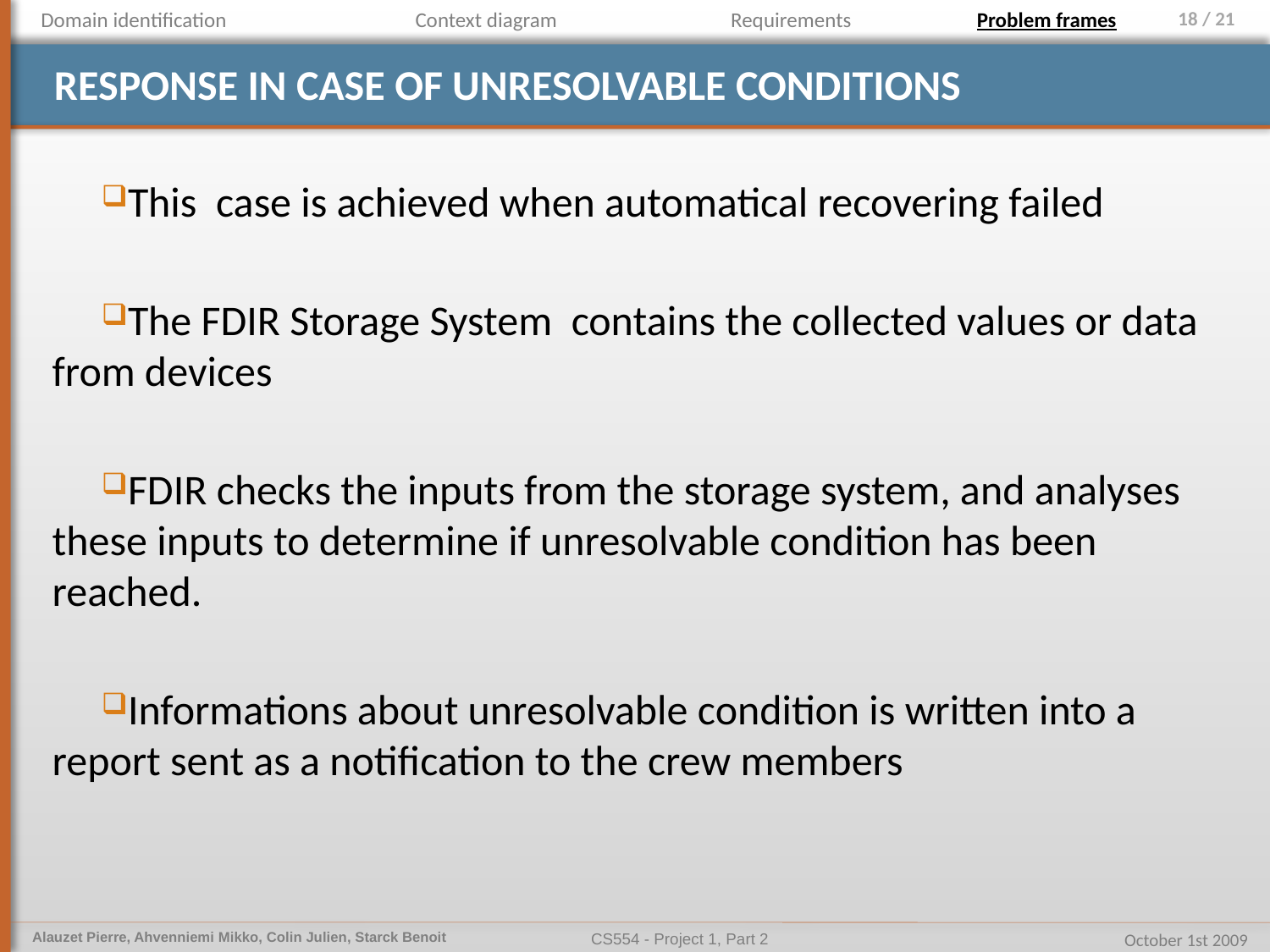

Domain identification
Context diagram
Requirements
Problem frames
# Response in case of unresolvable conditions
This  case is achieved when automatical recovering failed

The FDIR Storage System  contains the collected values or data from devices

FDIR checks the inputs from the storage system, and analyses these inputs to determine if unresolvable condition has been reached.

Informations about unresolvable condition is written into a report sent as a notification to the crew members